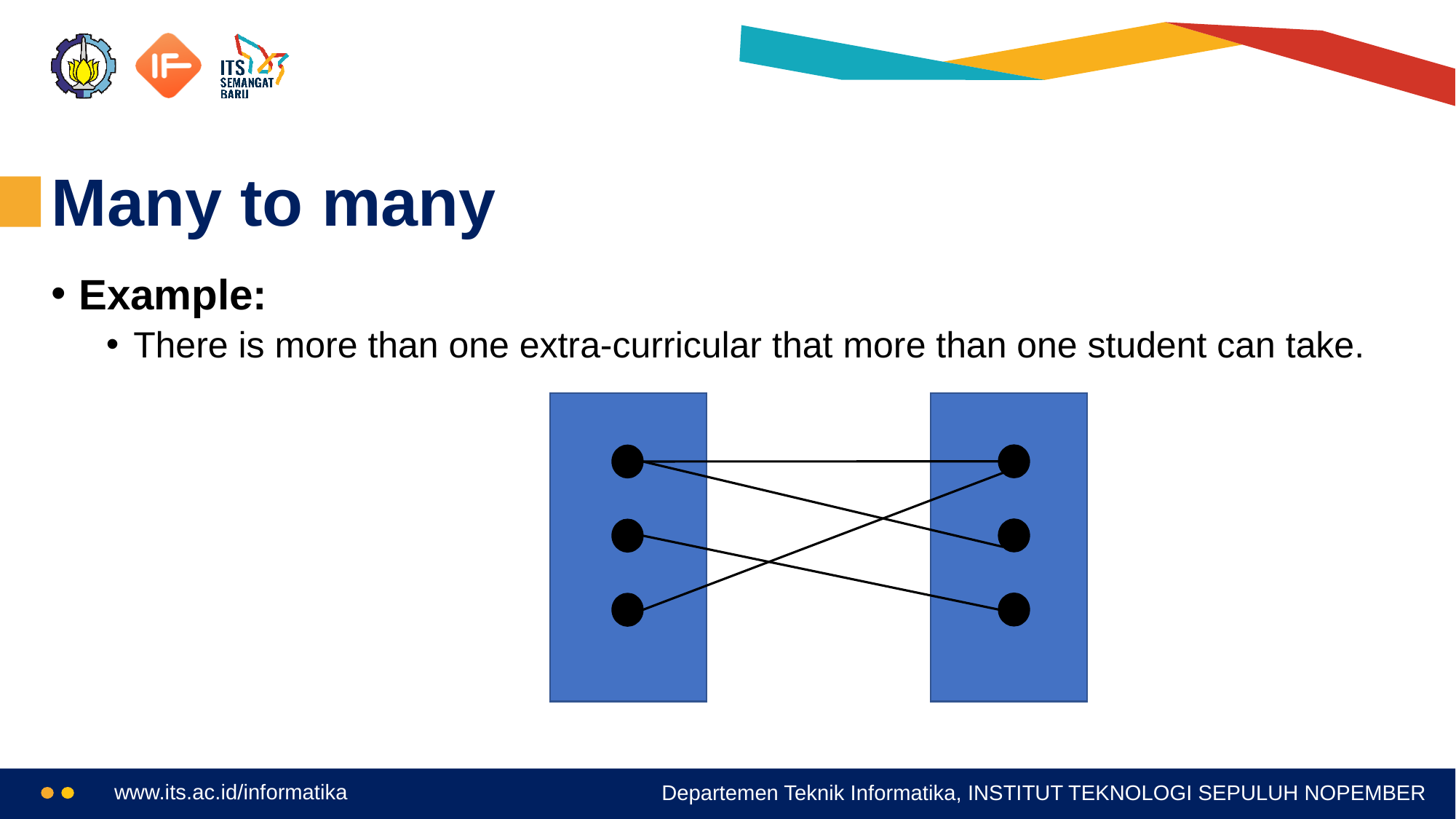

# Many to many
Example:
There is more than one extra-curricular that more than one student can take.